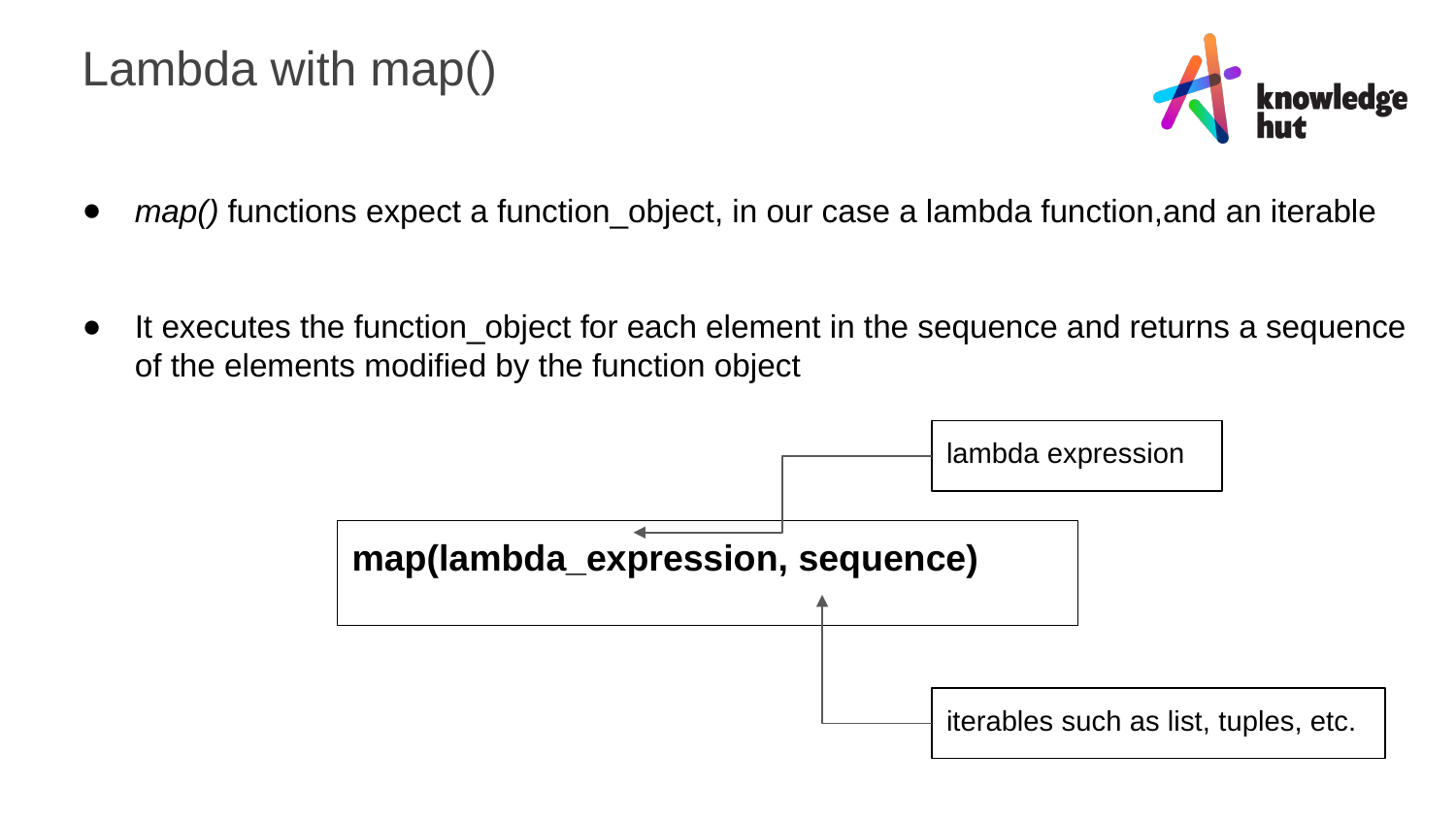

Lambda with map()
map() functions expect a function_object, in our case a lambda function,and an iterable

It executes the function_object for each element in the sequence and returns a sequence of the elements modified by the function object
lambda expression
map(lambda_expression, sequence)
iterables such as list, tuples, etc.